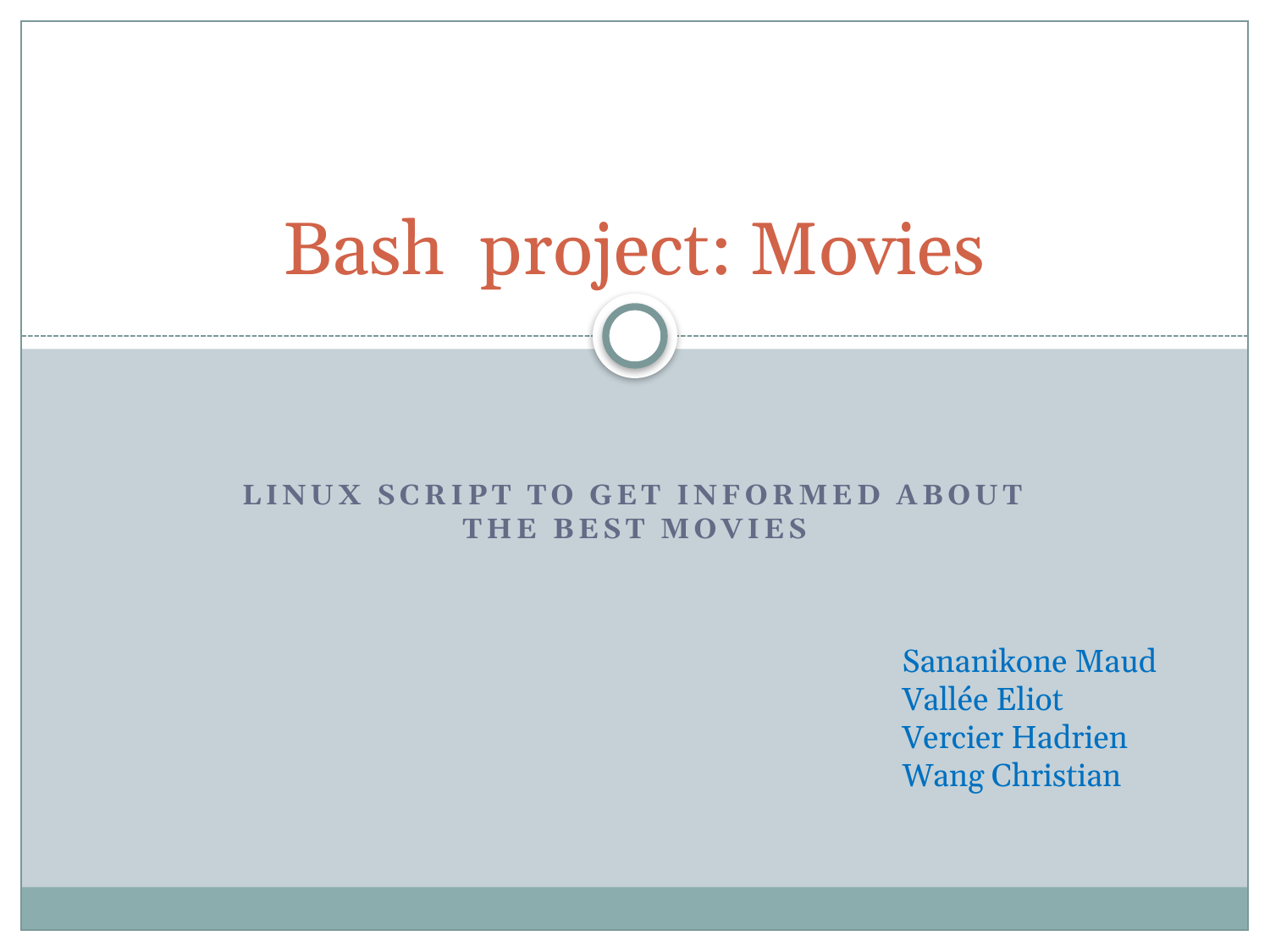

# Bash  project: Movies

Linux script to get informed about the best movies
Sananikone Maud
Vallée Eliot
Vercier Hadrien
Wang Christian